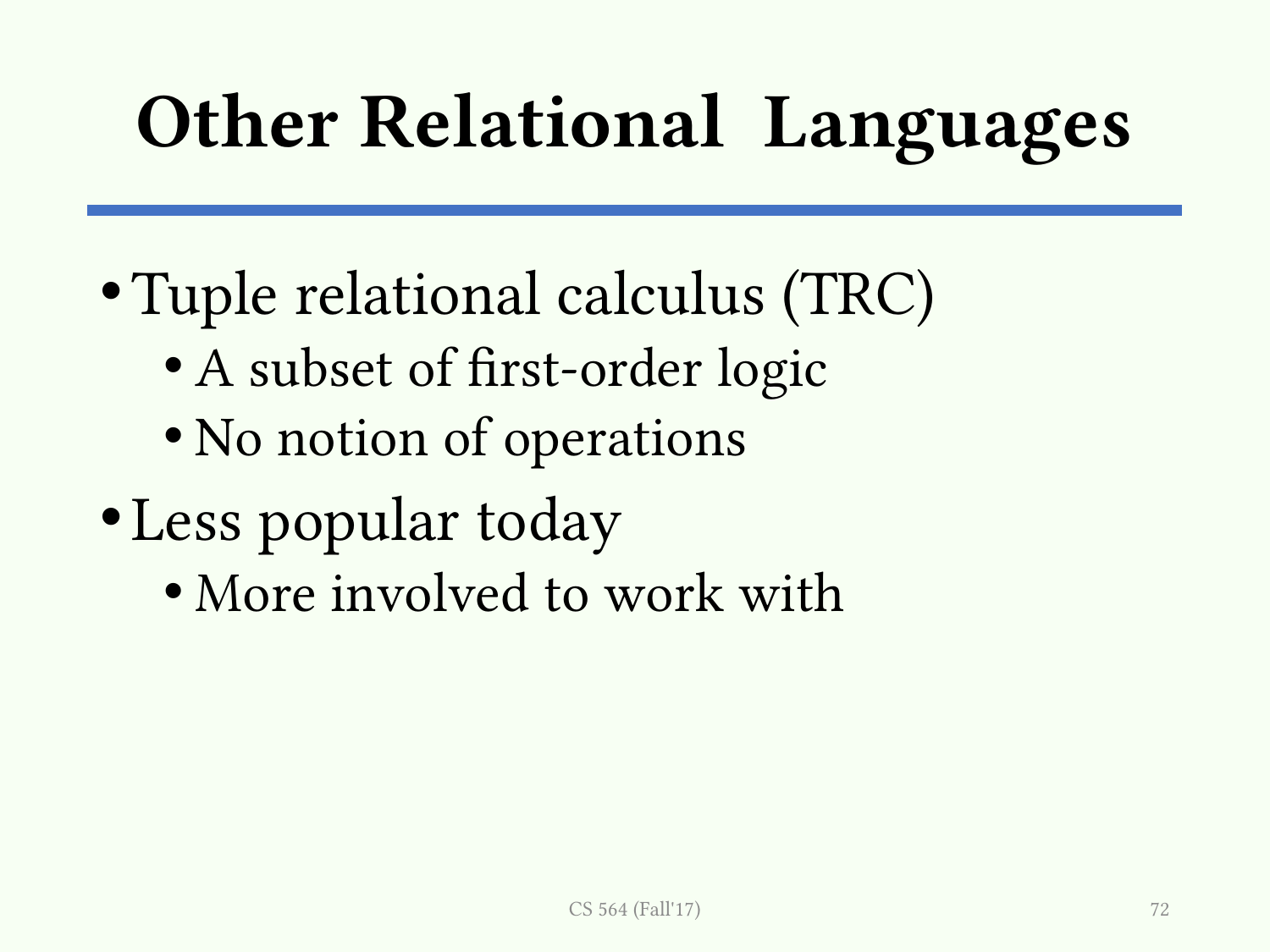

# Other Relational  Languages
Tuple relational calculus (TRC)
A subset of first-order logic
No notion of operations
Less popular today
More involved to work with
CS 564 (Fall'17)
72